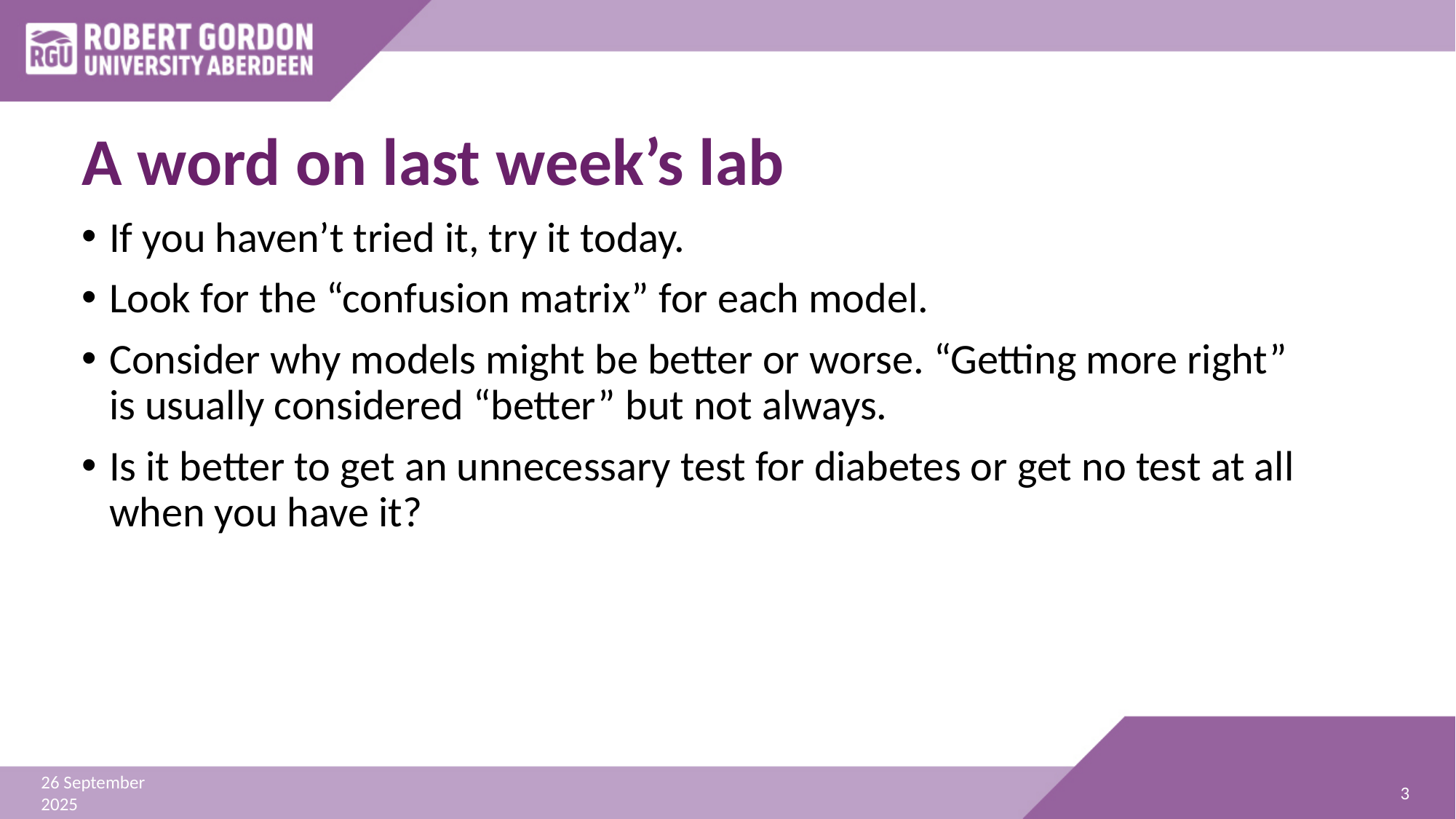

# A word on last week’s lab
If you haven’t tried it, try it today.
Look for the “confusion matrix” for each model.
Consider why models might be better or worse. “Getting more right” is usually considered “better” but not always.
Is it better to get an unnecessary test for diabetes or get no test at all when you have it?
3
26 September 2025